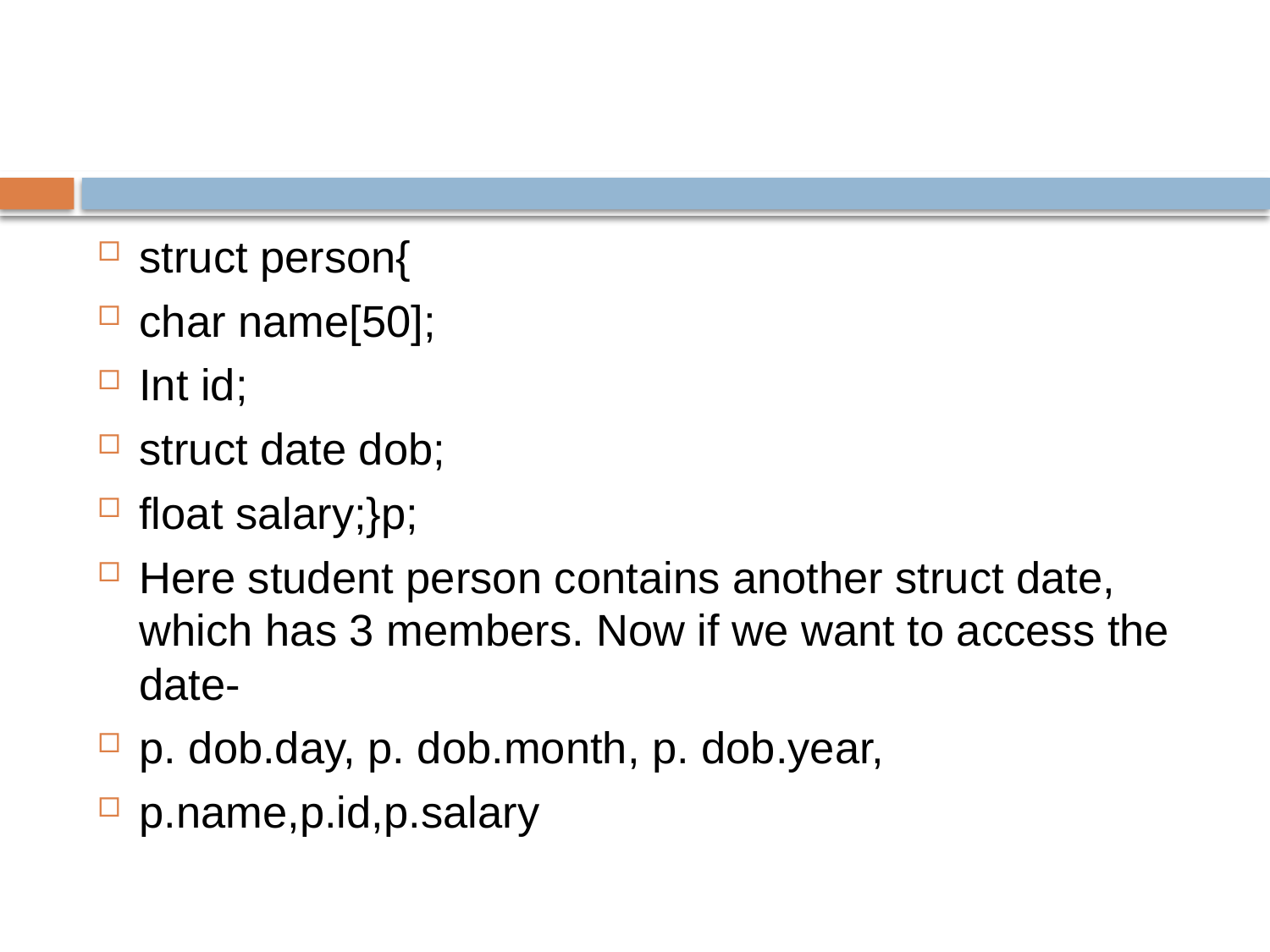

#
struct person{
char name[50];
Int id;
struct date dob;
float salary;}p;
Here student person contains another struct date, which has 3 members. Now if we want to access the date-
p. dob.day, p. dob.month, p. dob.year,
p.name,p.id,p.salary